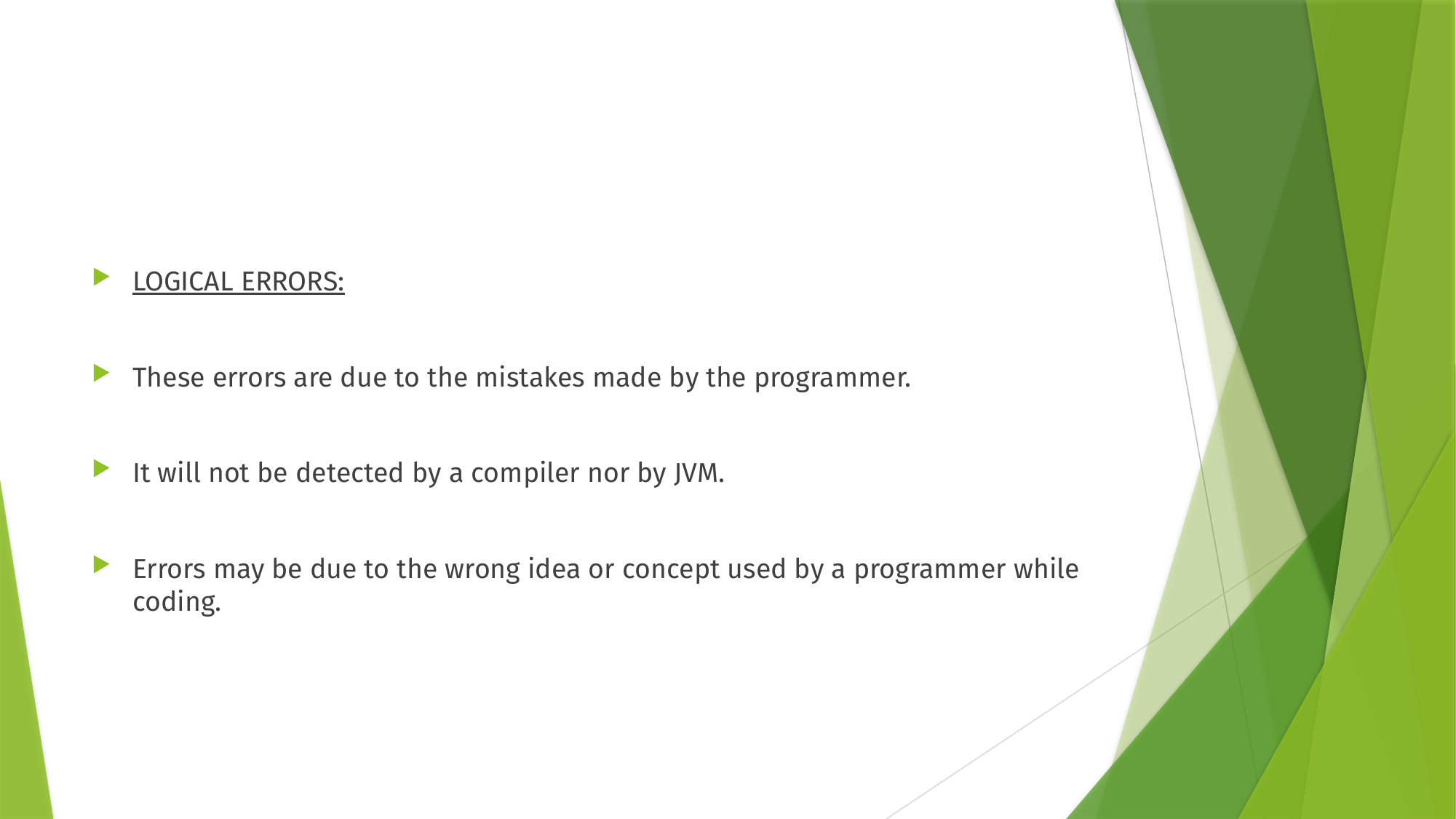

#
LOGICAL ERRORS:

These errors are due to the mistakes made by the programmer.

It will not be detected by a compiler nor by JVM.

Errors may be due to the wrong idea or concept used by a programmer while coding.